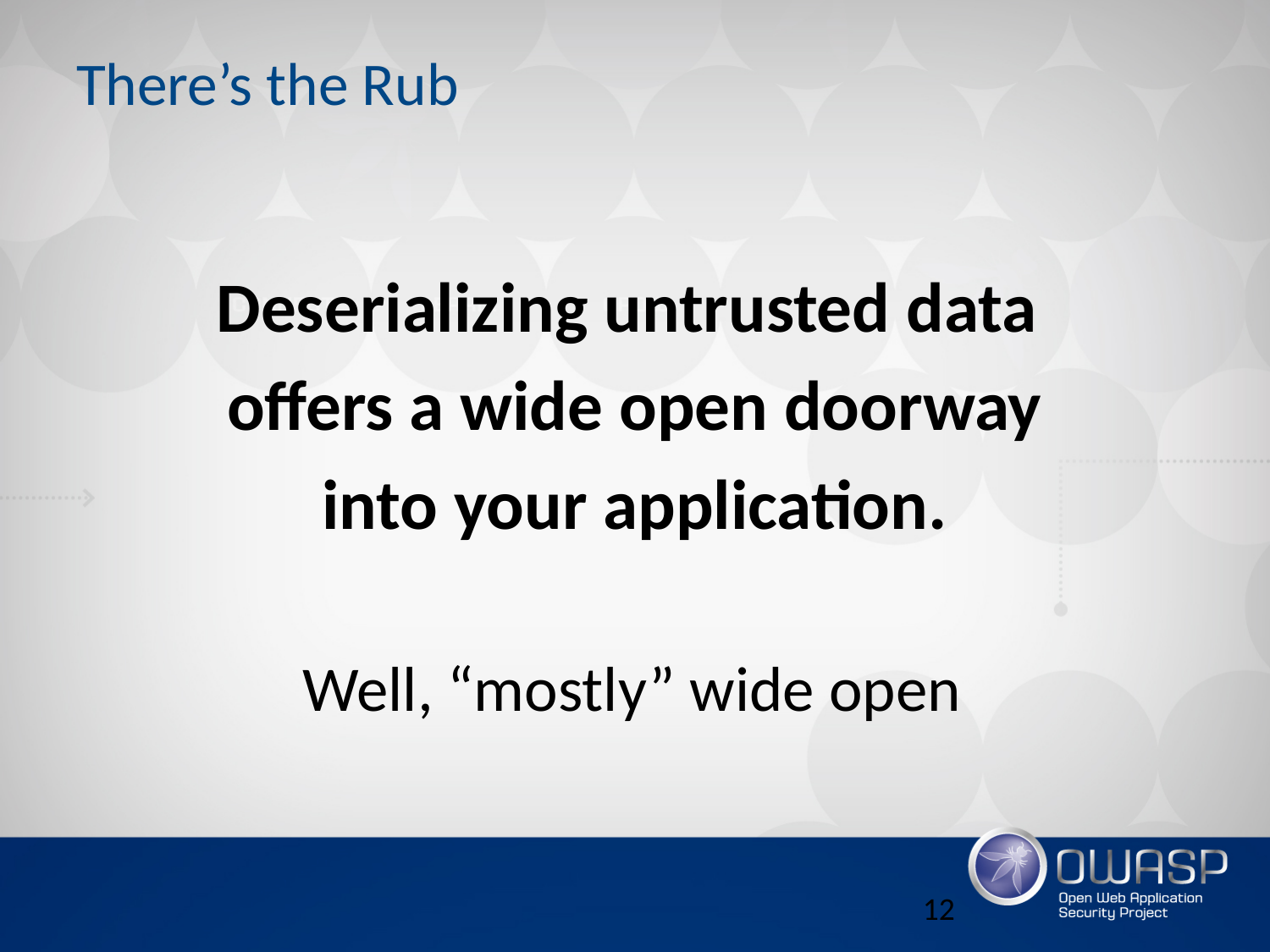

# There’s the Rub
Deserializing untrusted data
 offers a wide open doorway
 into your application.
Well, “mostly” wide open
12